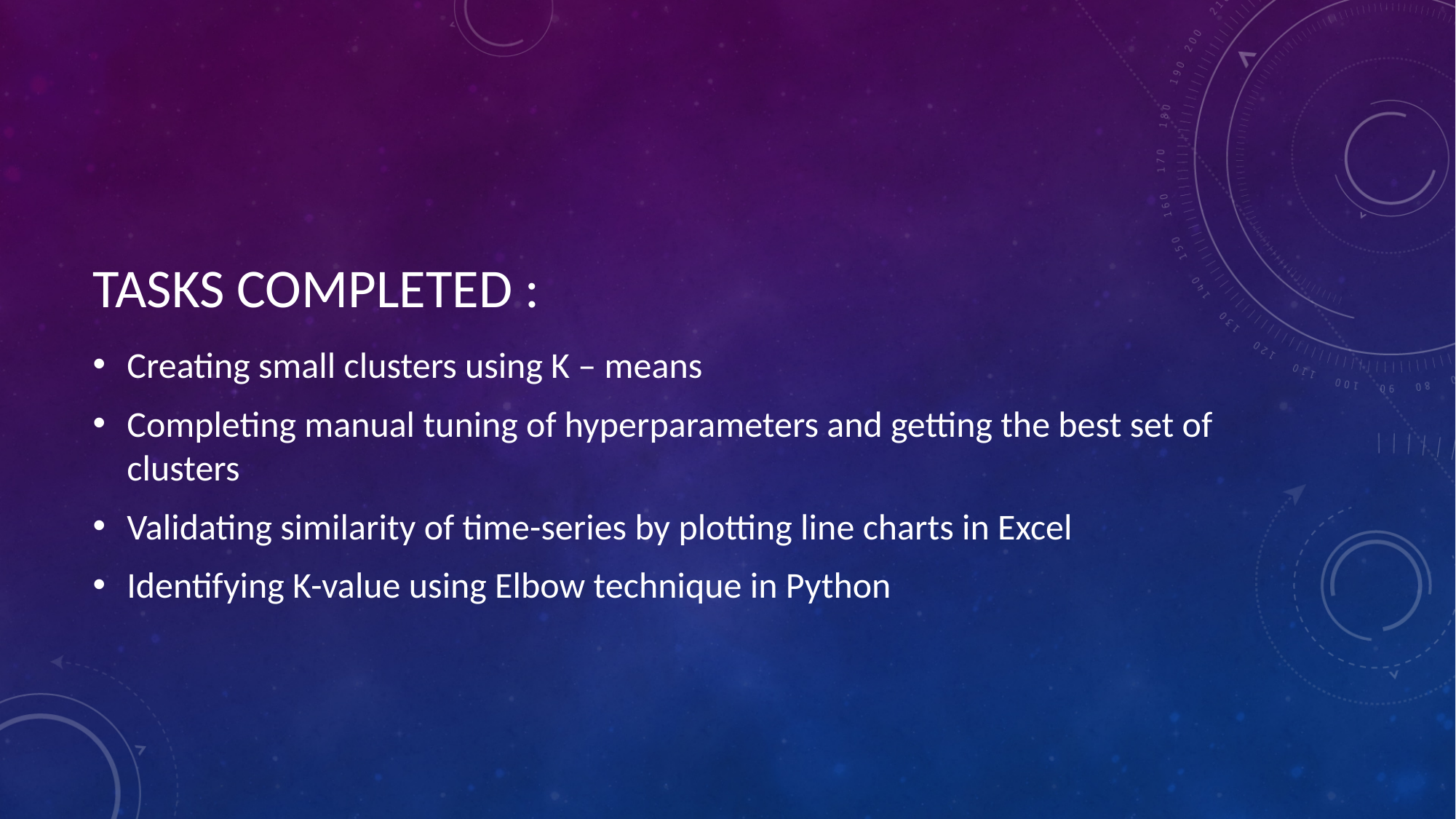

# Tasks Completed :
Creating small clusters using K – means
Completing manual tuning of hyperparameters and getting the best set of clusters
Validating similarity of time-series by plotting line charts in Excel
Identifying K-value using Elbow technique in Python